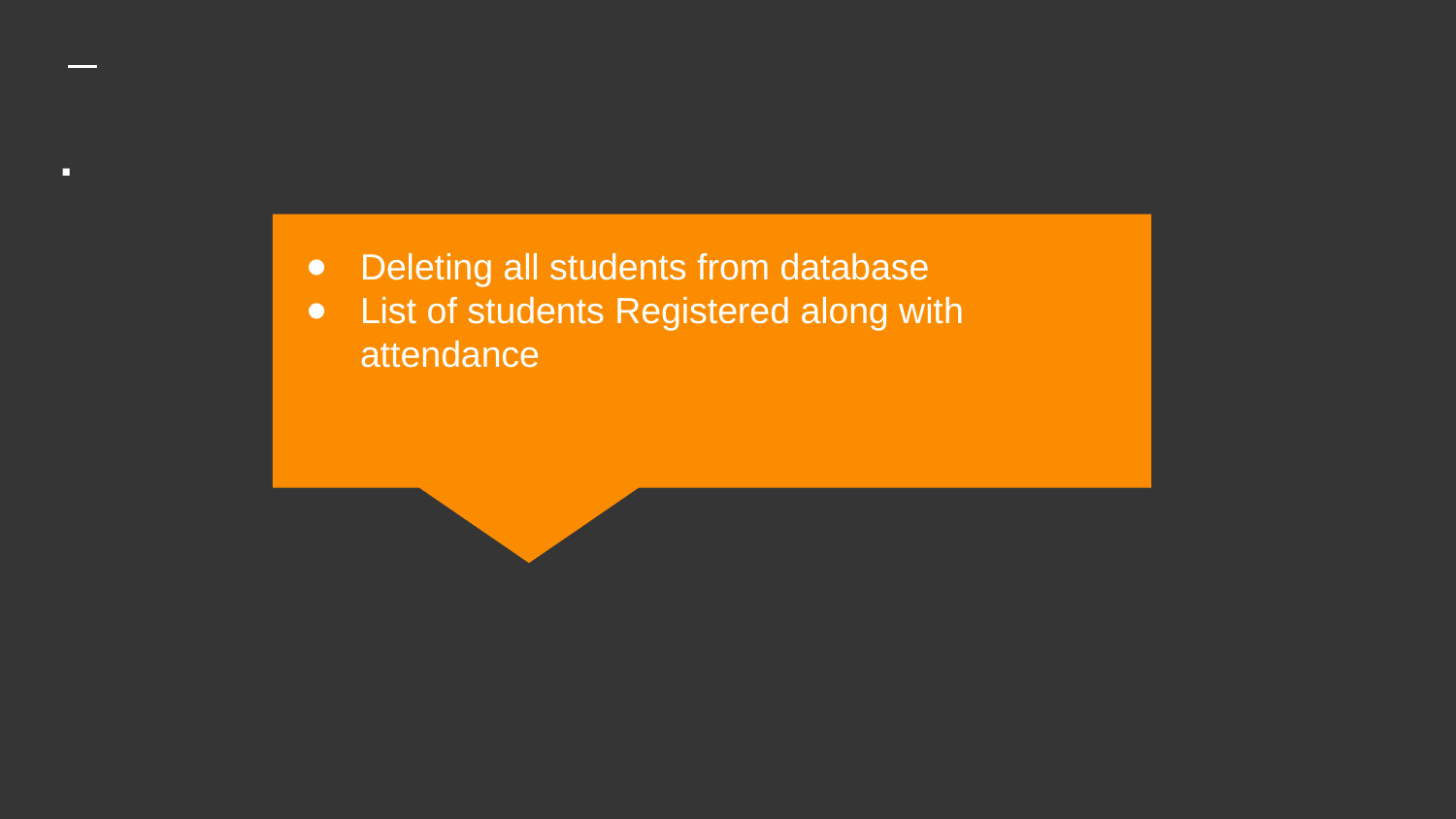

# .

Deleting all students from database
List of students Registered along with attendance